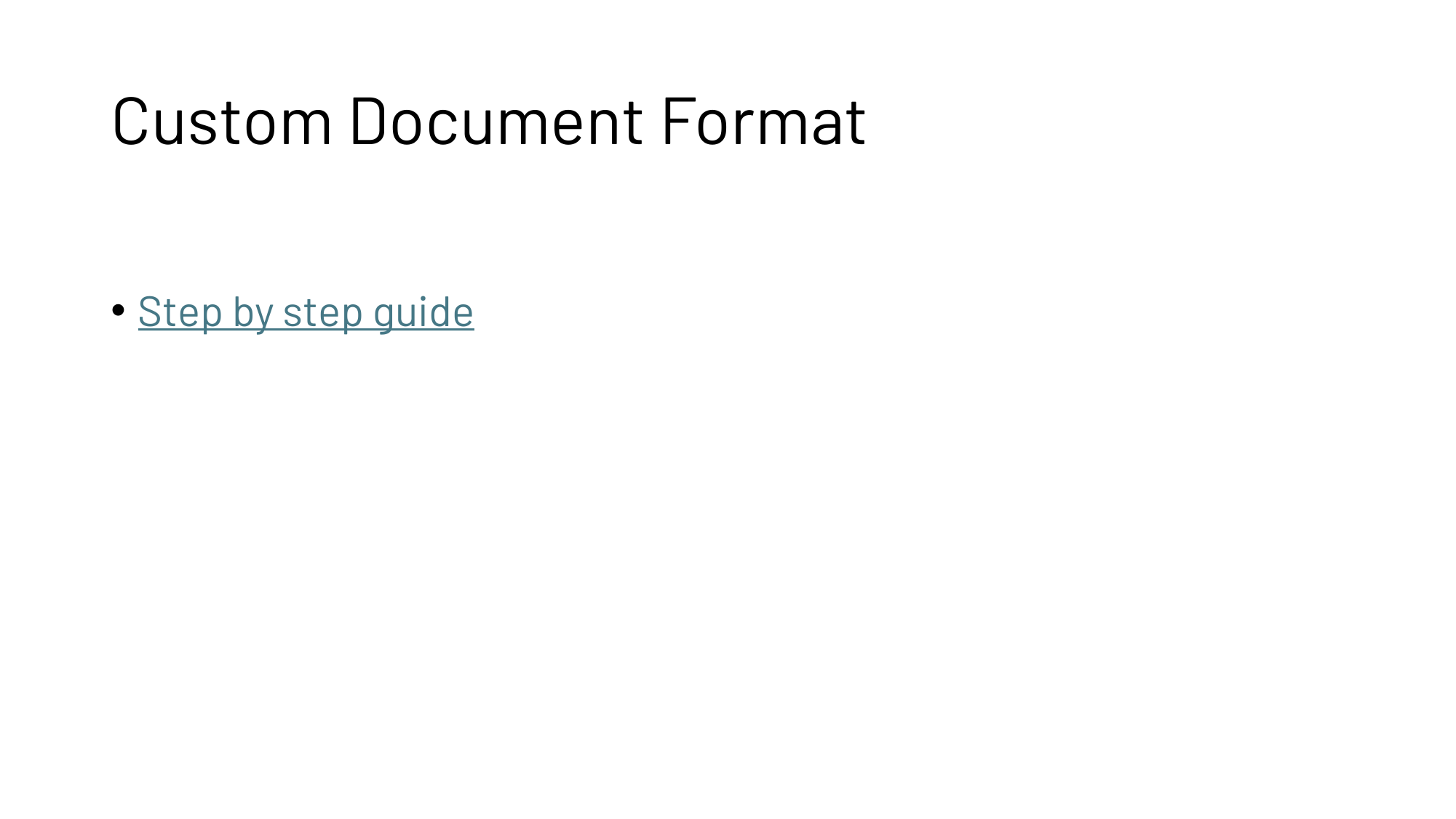

# Custom Document Format

Step by step guide